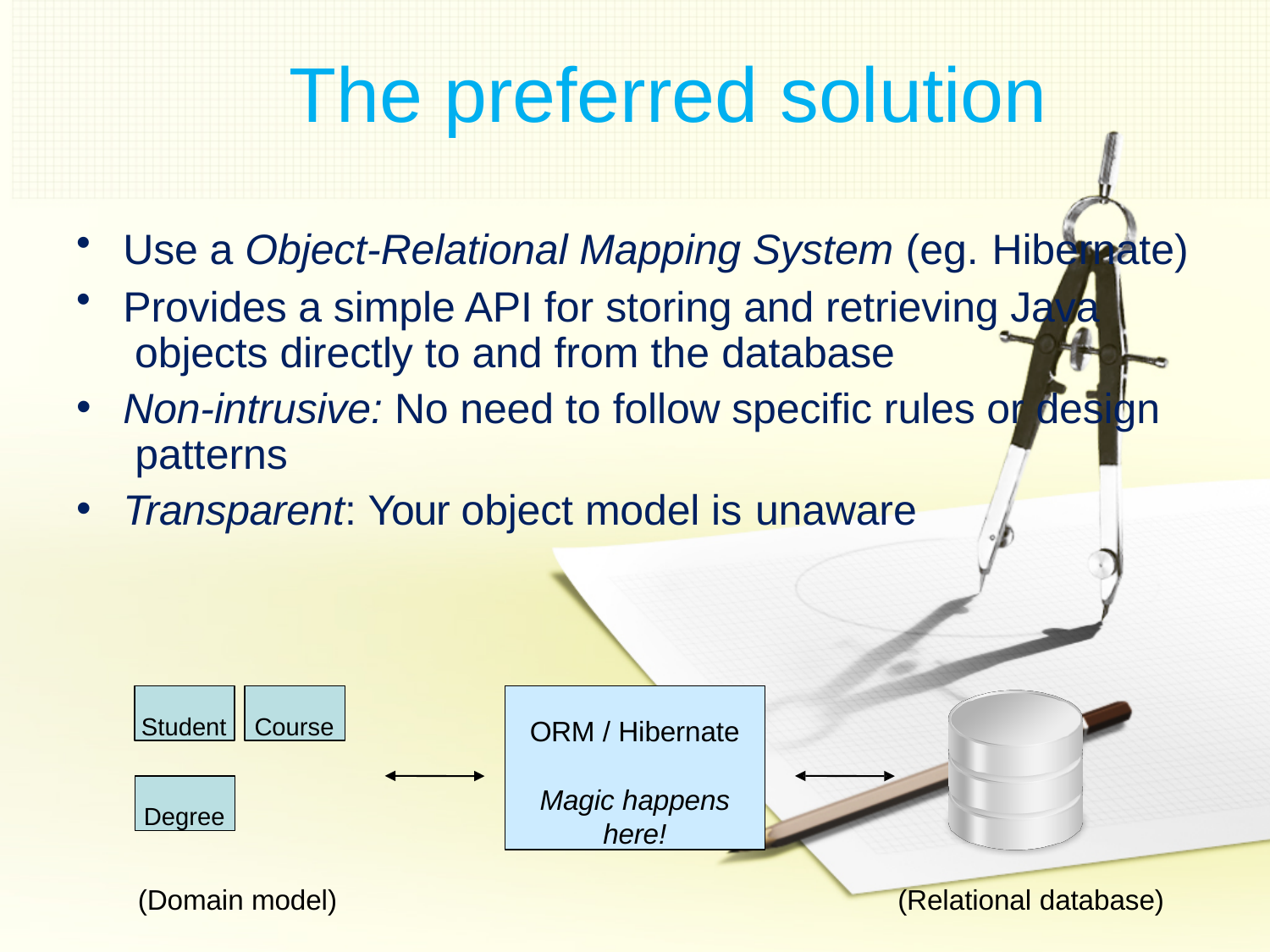

# The preferred solution
Use a Object-Relational Mapping System (eg. Hibernate)
Provides a simple API for storing and retrieving Java  objects directly to and from the database
Non-intrusive: No need to follow specific rules or design  patterns
Transparent: Your object model is unaware

Student

Course

ORM / Hibernate

Magic happens
here!

Degree
(Domain model)
(Relational database)